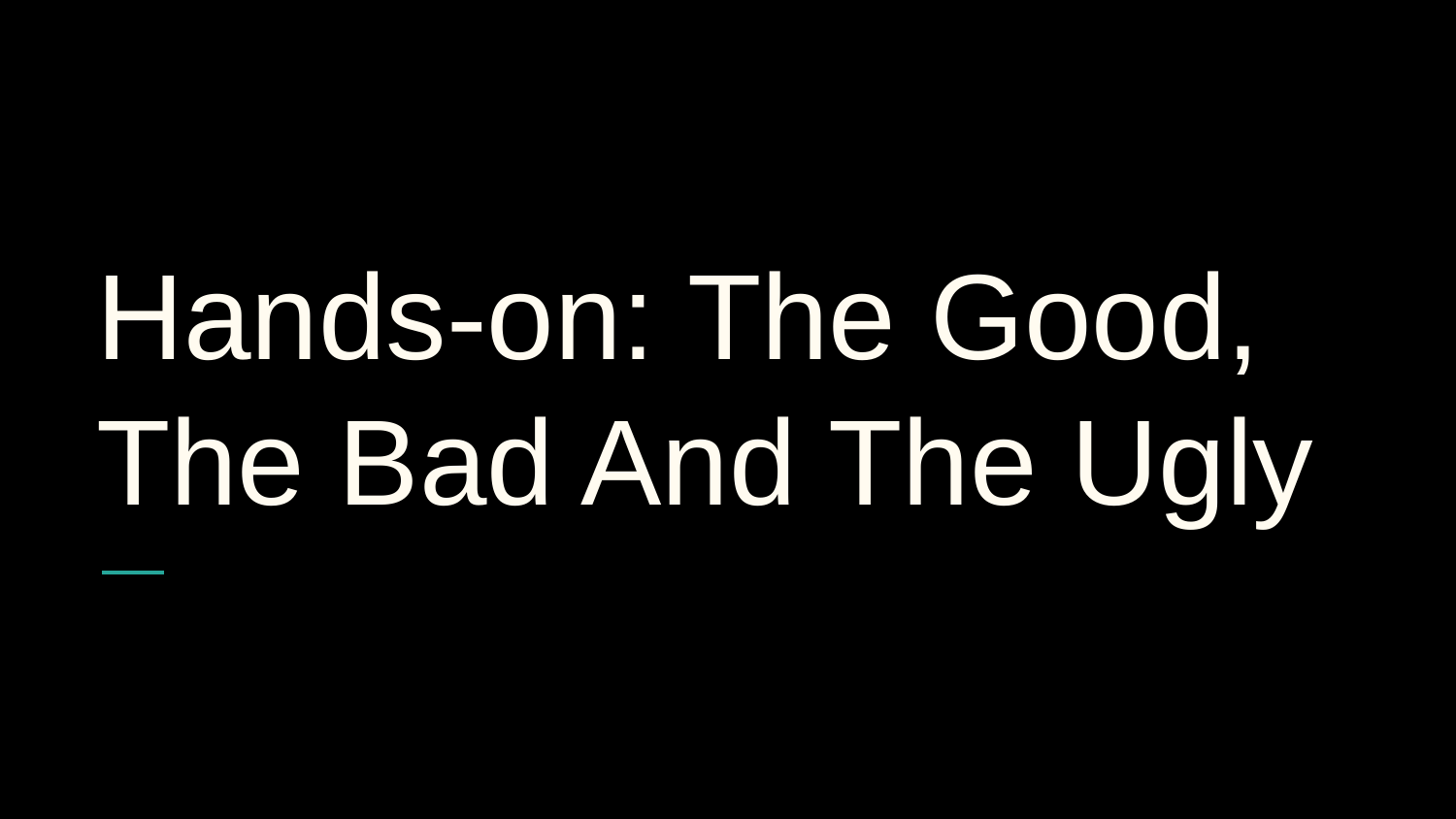

# Hands-on: The Good, The Bad And The Ugly